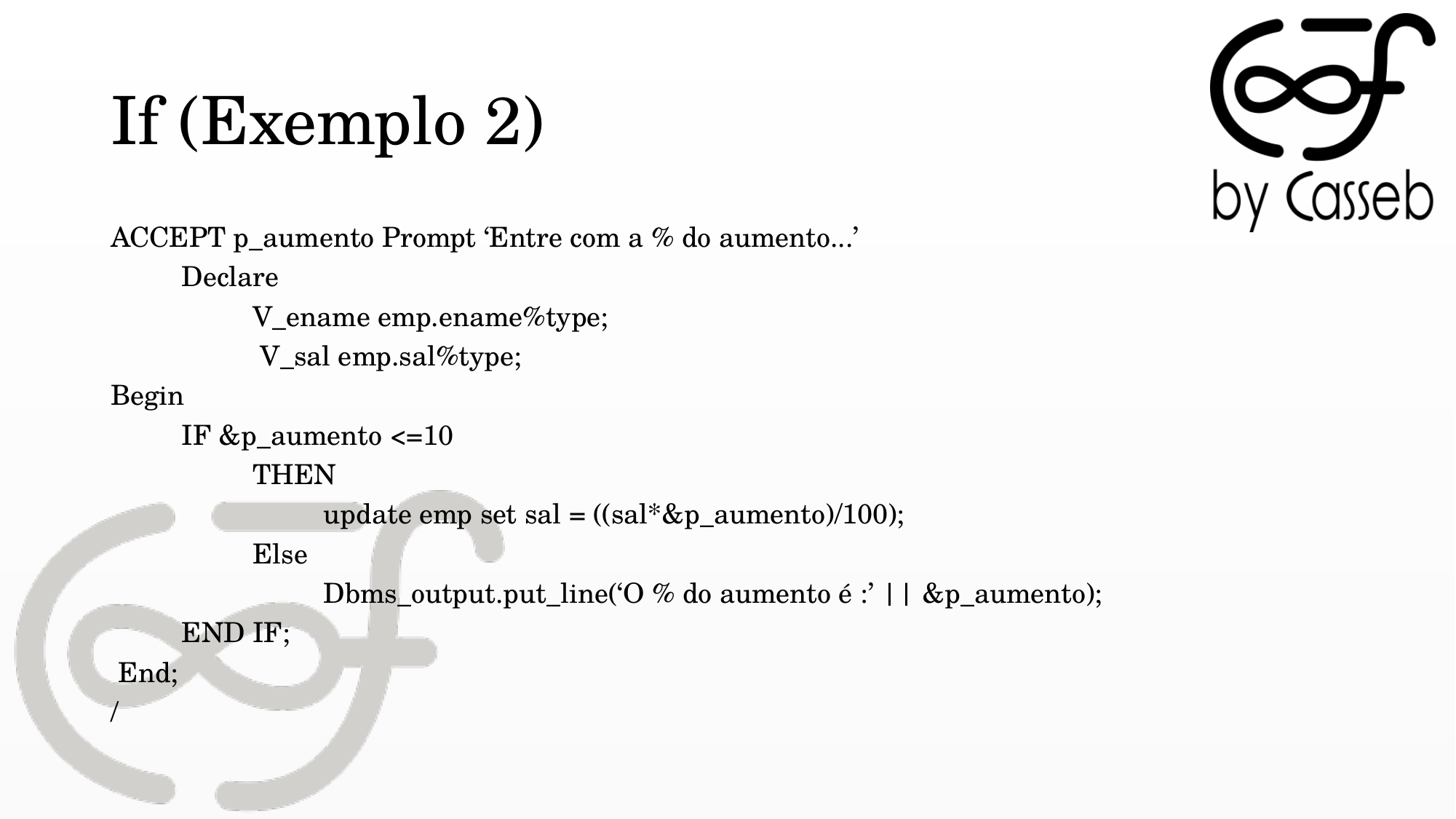

# If (Exemplo 2)
ACCEPT p_aumento Prompt ‘Entre com a % do aumento...’
	Declare
		V_ename emp.ename%type;
		 V_sal emp.sal%type;
Begin
	IF &p_aumento <=10
		THEN
			update emp set sal = ((sal*&p_aumento)/100);
		Else
			Dbms_output.put_line(‘O % do aumento é :’ || &p_aumento);
	END IF;
 End;
/